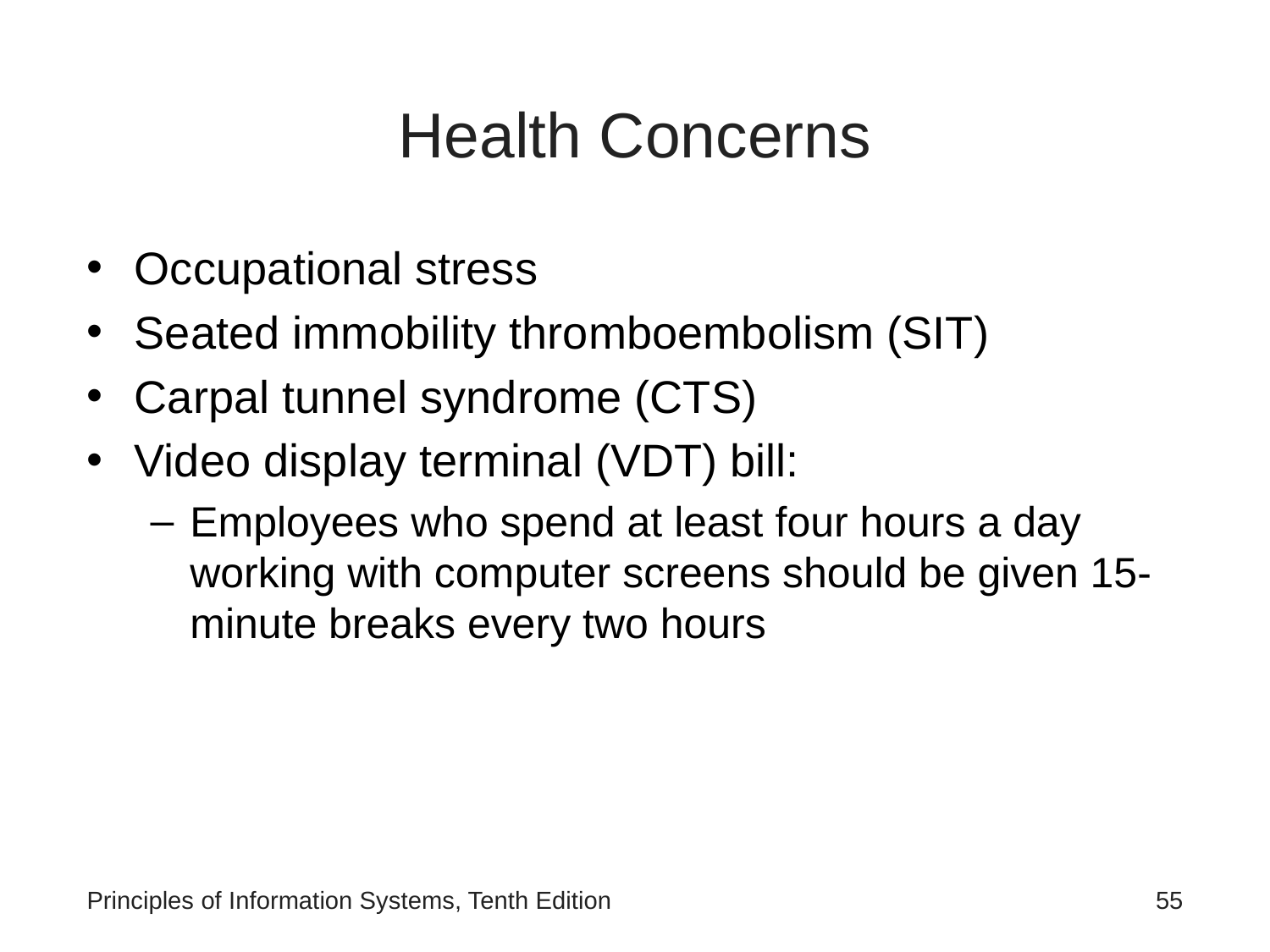

# Health Concerns
Occupational stress
Seated immobility thromboembolism (SIT)
Carpal tunnel syndrome (CTS)
Video display terminal (VDT) bill:
Employees who spend at least four hours a day working with computer screens should be given 15-minute breaks every two hours
Principles of Information Systems, Tenth Edition
55